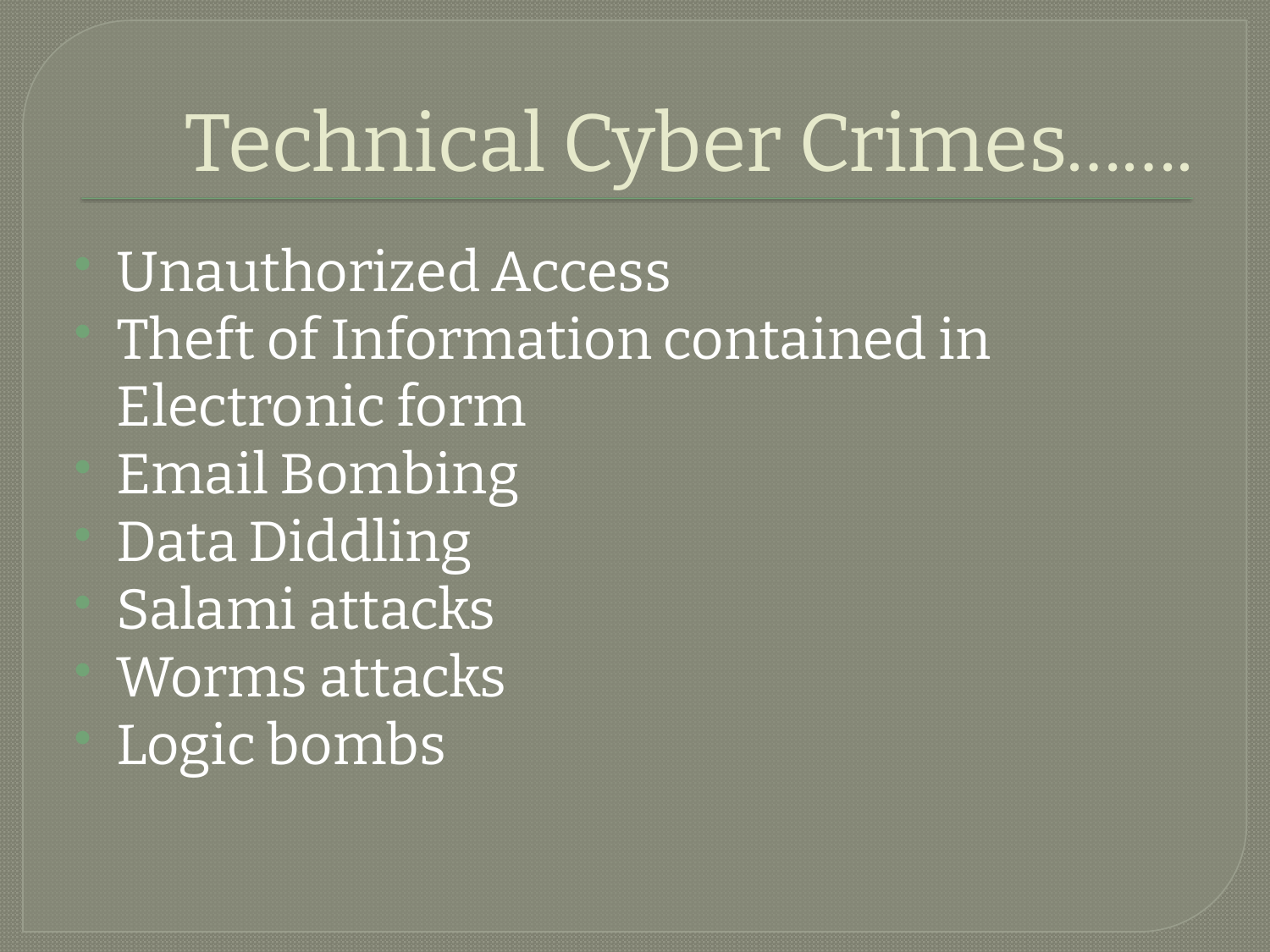

# Technical Cyber Crimes…….
Unauthorized Access
Theft of Information contained in Electronic form
Email Bombing
Data Diddling
Salami attacks
Worms attacks
Logic bombs